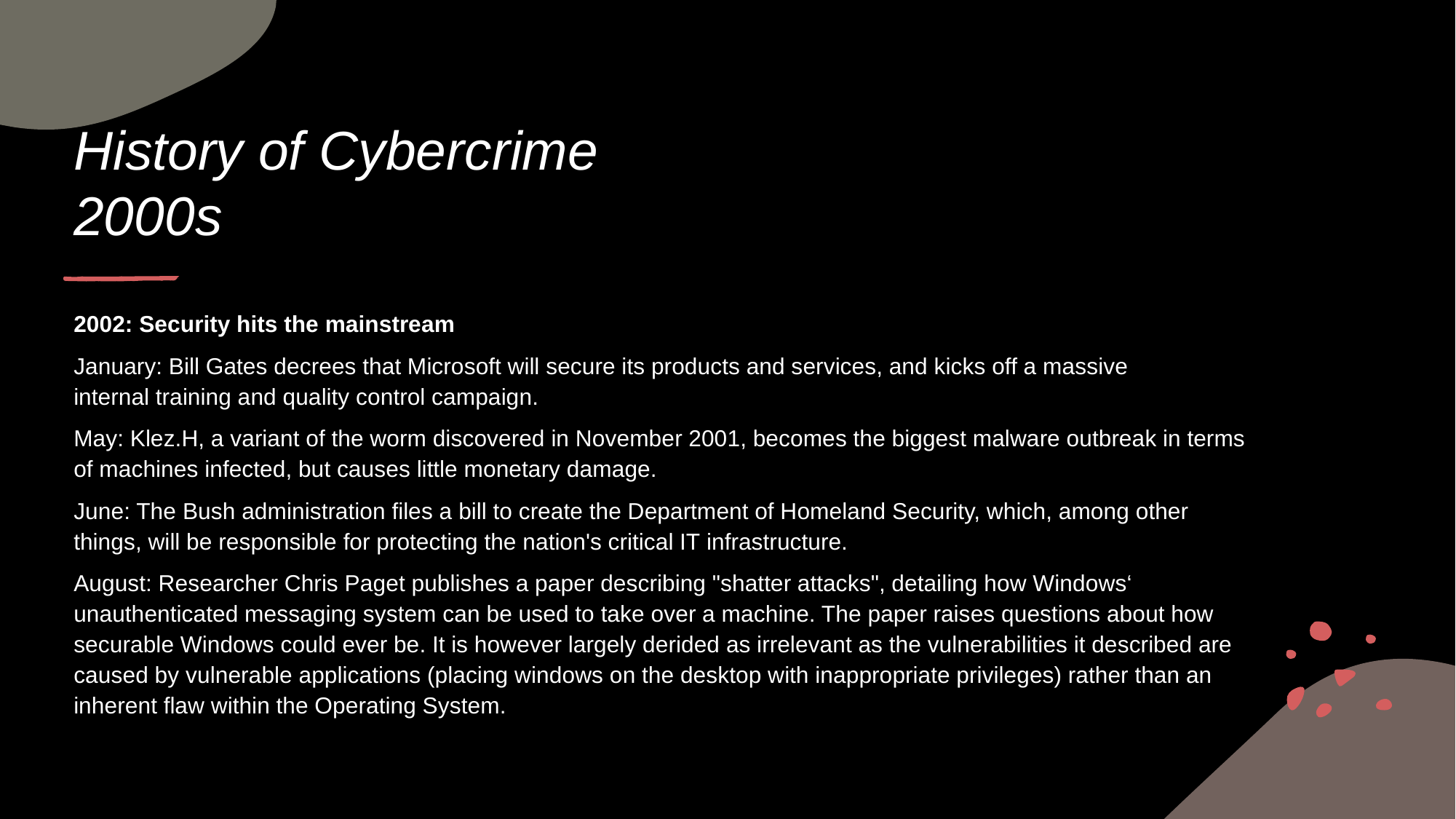

# History of Cybercrime 2000s
2002: Security hits the mainstream
January: Bill Gates decrees that Microsoft will secure its products and services, and kicks off a massive internal training and quality control campaign.
May: Klez.H, a variant of the worm discovered in November 2001, becomes the biggest malware outbreak in terms of machines infected, but causes little monetary damage.
June: The Bush administration files a bill to create the Department of Homeland Security, which, among other things, will be responsible for protecting the nation's critical IT infrastructure.
August: Researcher Chris Paget publishes a paper describing "shatter attacks", detailing how Windows‘ unauthenticated messaging system can be used to take over a machine. The paper raises questions about how securable Windows could ever be. It is however largely derided as irrelevant as the vulnerabilities it described are caused by vulnerable applications (placing windows on the desktop with inappropriate privileges) rather than an inherent flaw within the Operating System.